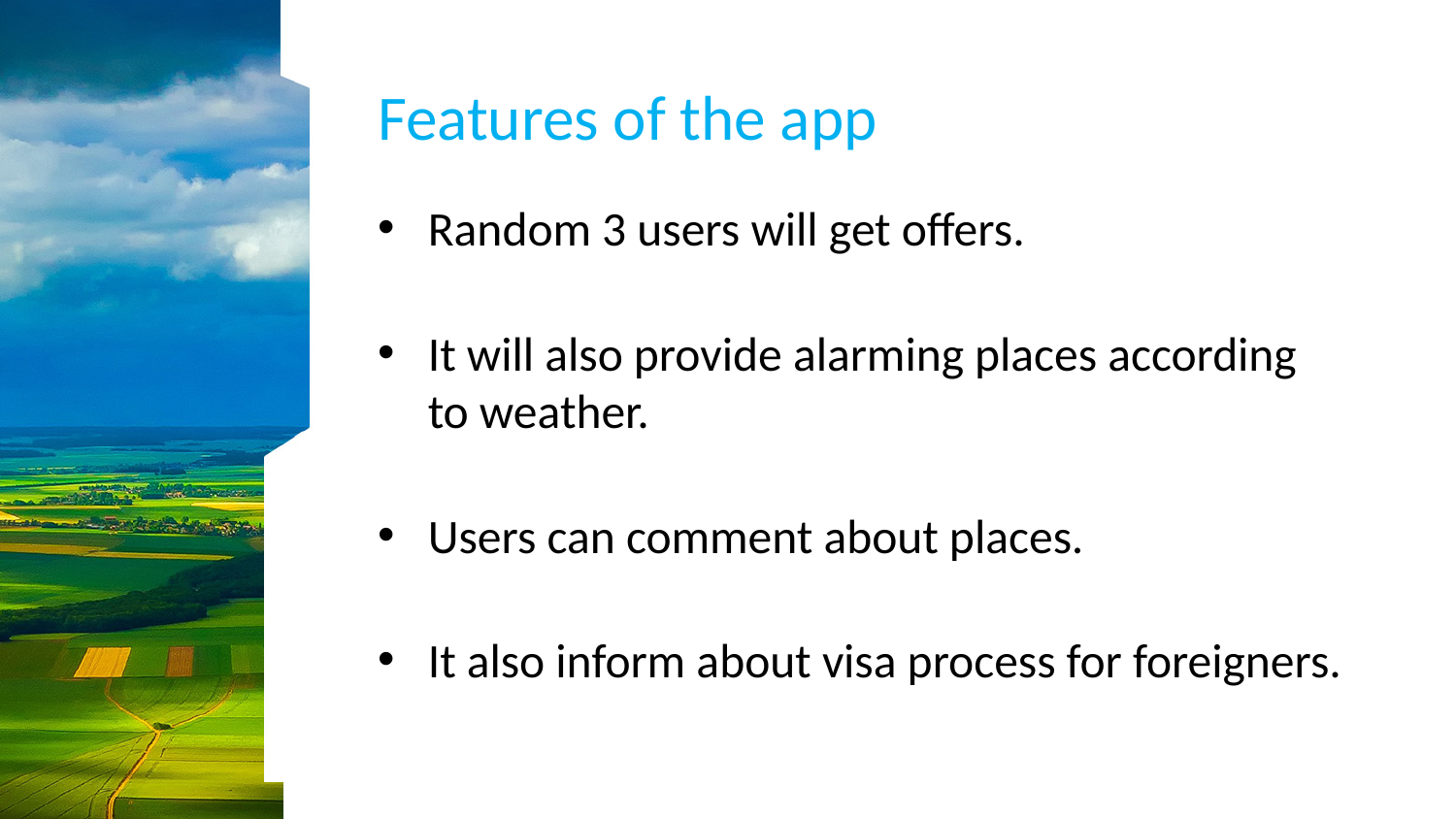

# Features of the app
Random 3 users will get offers.
It will also provide alarming places according to weather.
Users can comment about places.
It also inform about visa process for foreigners.